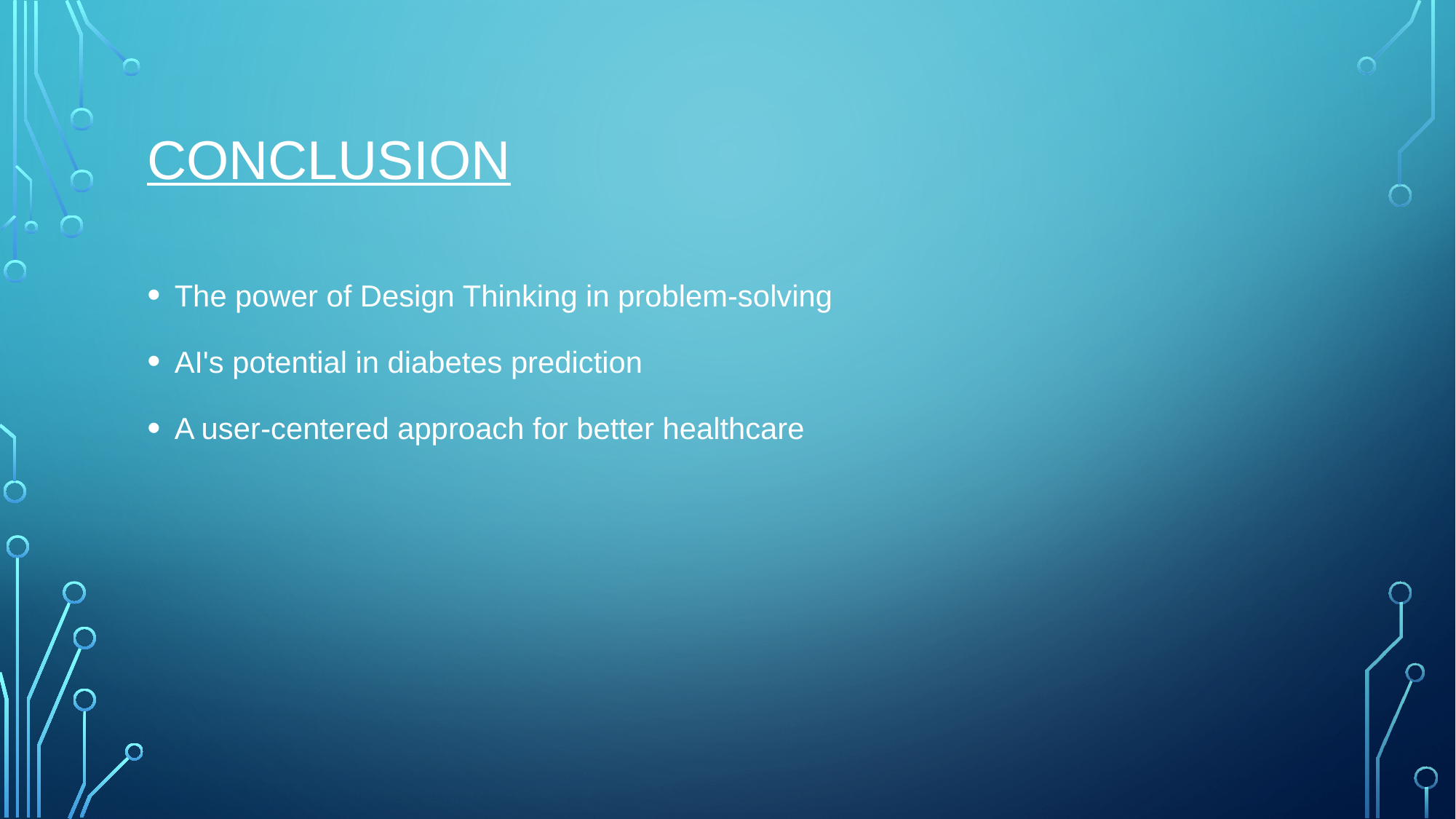

# Conclusion
The power of Design Thinking in problem-solving
AI's potential in diabetes prediction
A user-centered approach for better healthcare